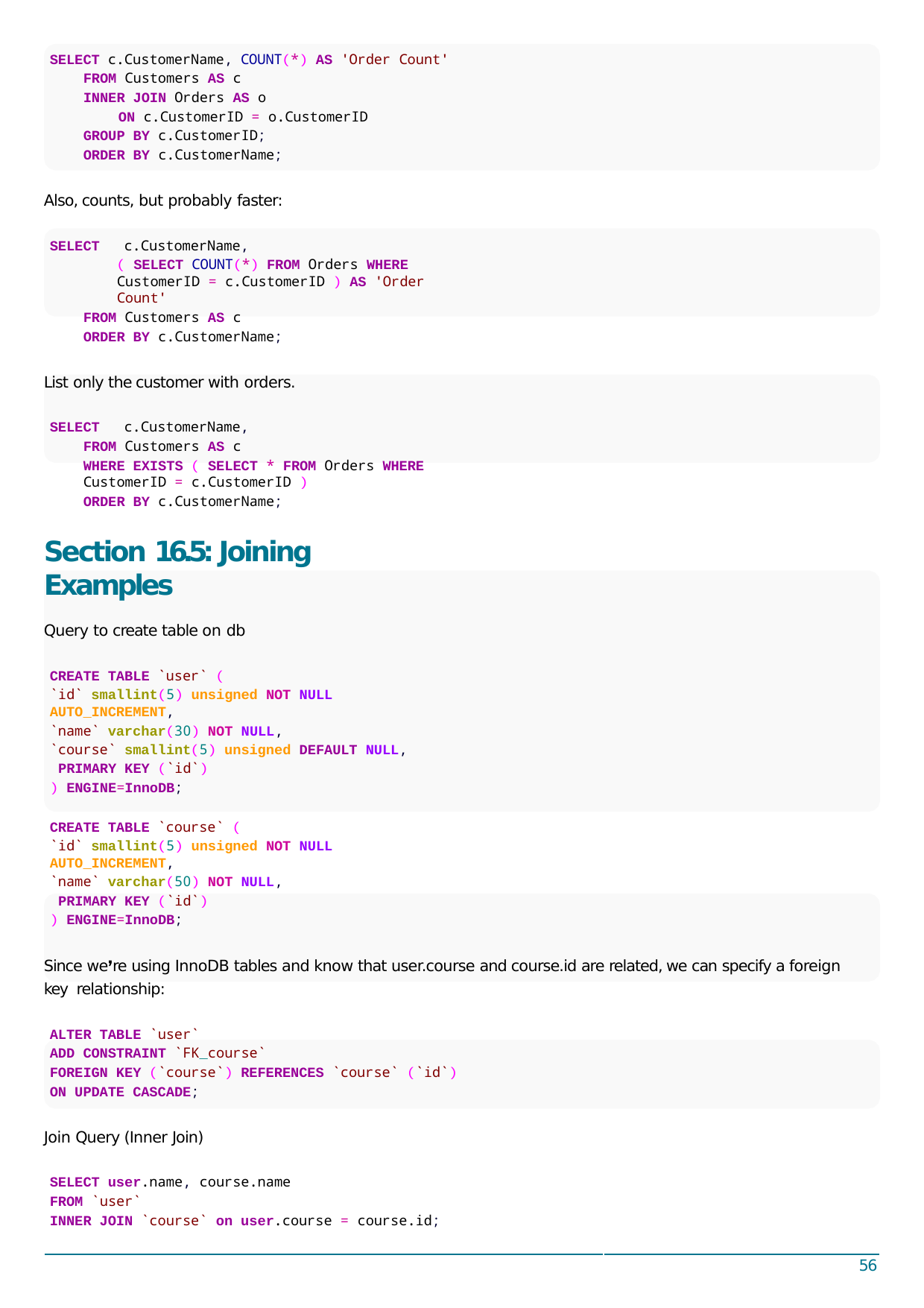

SELECT c.CustomerName, COUNT(*) AS 'Order Count'
FROM Customers AS c
INNER JOIN Orders AS o
ON c.CustomerID = o.CustomerID
GROUP BY c.CustomerID;
ORDER BY c.CustomerName;

Also, counts, but probably faster:

SELECT	c.CustomerName,
( SELECT COUNT(*) FROM Orders WHERE CustomerID = c.CustomerID ) AS 'Order Count'
FROM Customers AS c
ORDER BY c.CustomerName;

List only the customer with orders.

SELECT	c.CustomerName,
FROM Customers AS c
WHERE EXISTS ( SELECT * FROM Orders WHERE CustomerID = c.CustomerID )
ORDER BY c.CustomerName;

Section 16.5: Joining Examples
Query to create table on db

CREATE TABLE `user` (
`id` smallint(5) unsigned NOT NULL AUTO_INCREMENT,
`name` varchar(30) NOT NULL,
`course` smallint(5) unsigned DEFAULT NULL,  PRIMARY KEY (`id`)
) ENGINE=InnoDB;

CREATE TABLE `course` (
`id` smallint(5) unsigned NOT NULL AUTO_INCREMENT,
`name` varchar(50) NOT NULL,  PRIMARY KEY (`id`)
) ENGINE=InnoDB;

Since we’re using InnoDB tables and know that user.course and course.id are related, we can specify a foreign key  relationship:

ALTER TABLE `user`
ADD CONSTRAINT `FK_course`
FOREIGN KEY (`course`) REFERENCES `course` (`id`)
ON UPDATE CASCADE;

Join Query (Inner Join)

SELECT user.name, course.name
FROM `user`
INNER JOIN `course` on user.course = course.id;

56